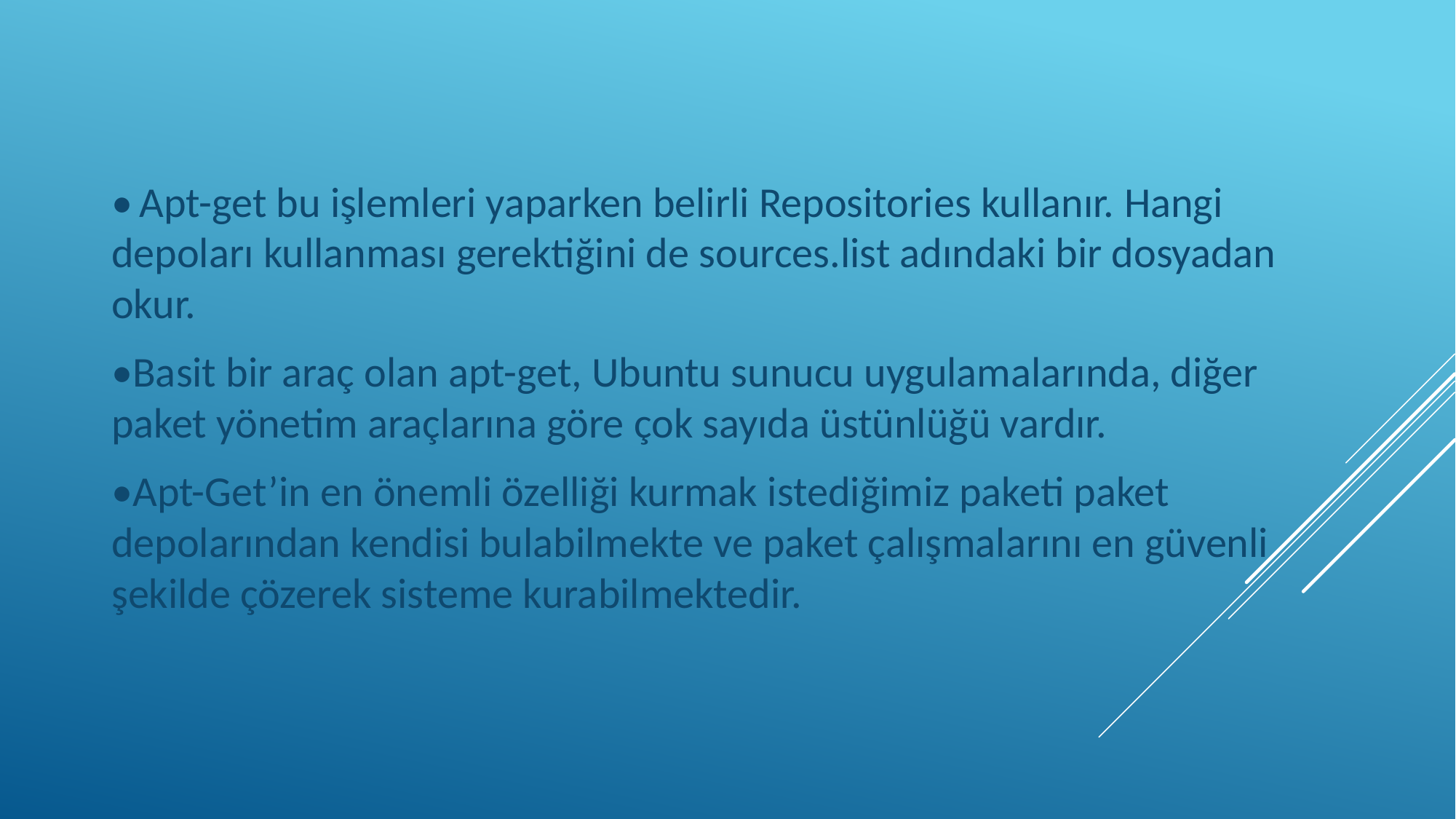

• Apt-get bu işlemleri yaparken belirli Repositories kullanır. Hangi depoları kullanması gerektiğini de sources.list adındaki bir dosyadan okur.
•Basit bir araç olan apt-get, Ubuntu sunucu uygulamalarında, diğer paket yönetim araçlarına göre çok sayıda üstünlüğü vardır.
•Apt-Get’in en önemli özelliği kurmak istediğimiz paketi paket depolarından kendisi bulabilmekte ve paket çalışmalarını en güvenli şekilde çözerek sisteme kurabilmektedir.